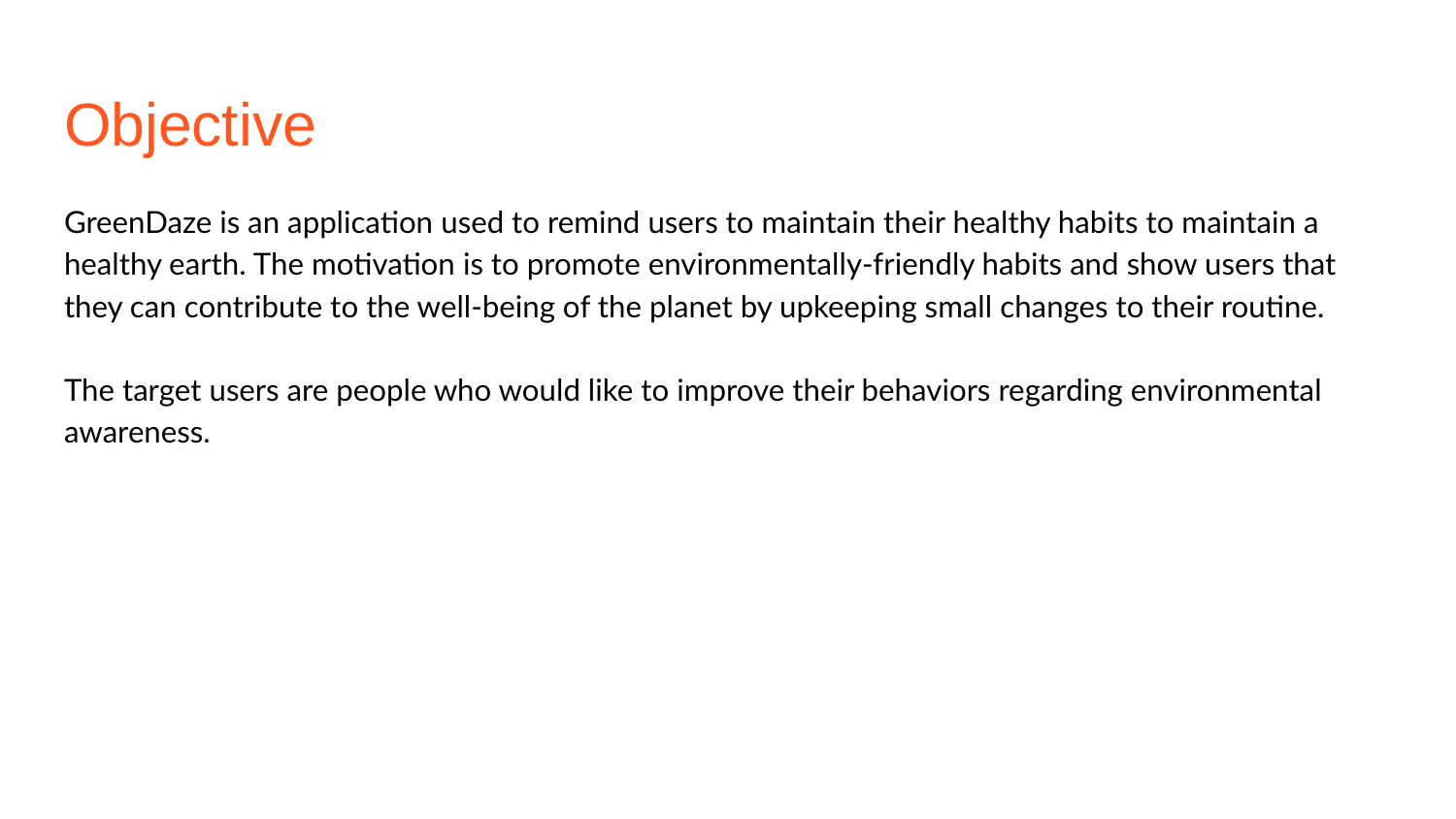

# Objective
GreenDaze is an application used to remind users to maintain their healthy habits to maintain a healthy earth. The motivation is to promote environmentally-friendly habits and show users that they can contribute to the well-being of the planet by upkeeping small changes to their routine.

The target users are people who would like to improve their behaviors regarding environmental awareness.